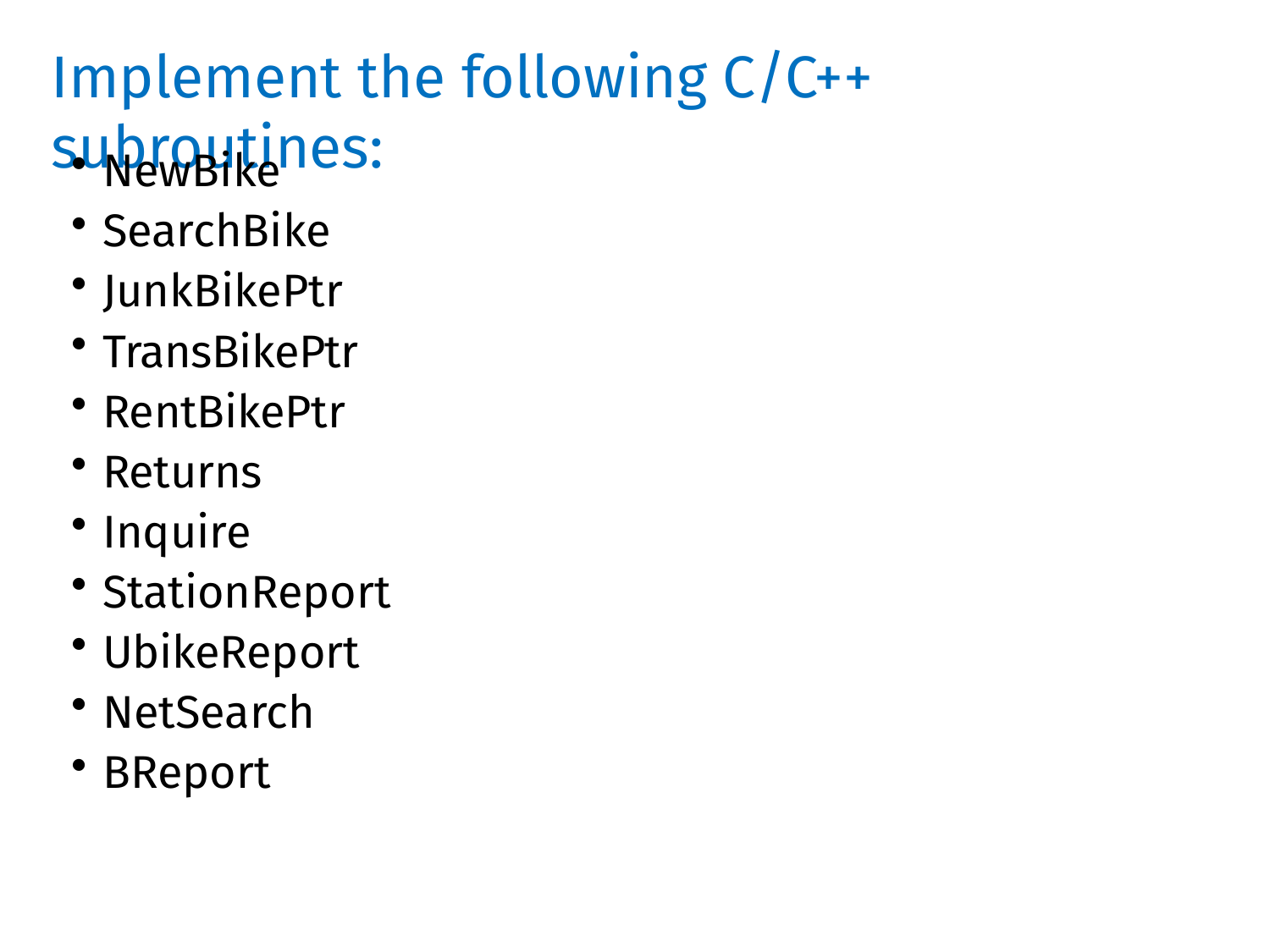

# Implement the following C/C++ subroutines:
NewBike
SearchBike
JunkBikePtr
TransBikePtr
RentBikePtr
Returns
Inquire
StationReport
UbikeReport
NetSearch
BReport